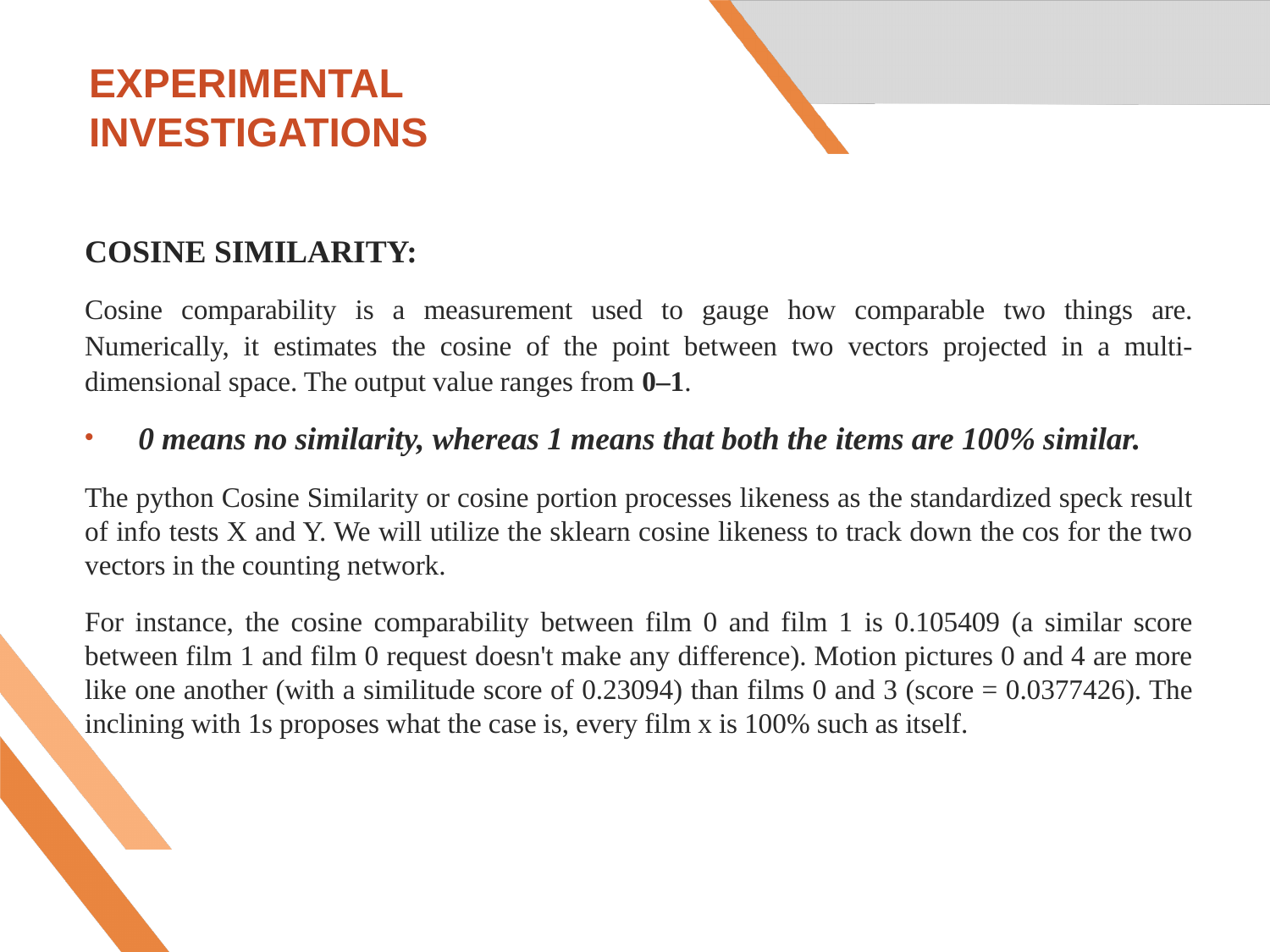

# EXPERIMENTAL INVESTIGATIONS
COSINE SIMILARITY:
Cosine comparability is a measurement used to gauge how comparable two things are. Numerically, it estimates the cosine of the point between two vectors projected in a multi-dimensional space. The output value ranges from 0–1.
0 means no similarity, whereas 1 means that both the items are 100% similar.
The python Cosine Similarity or cosine portion processes likeness as the standardized speck result of info tests X and Y. We will utilize the sklearn cosine likeness to track down the cos for the two vectors in the counting network.
For instance, the cosine comparability between film 0 and film 1 is 0.105409 (a similar score between film 1 and film 0 request doesn't make any difference). Motion pictures 0 and 4 are more like one another (with a similitude score of 0.23094) than films 0 and 3 (score = 0.0377426). The inclining with 1s proposes what the case is, every film x is 100% such as itself.